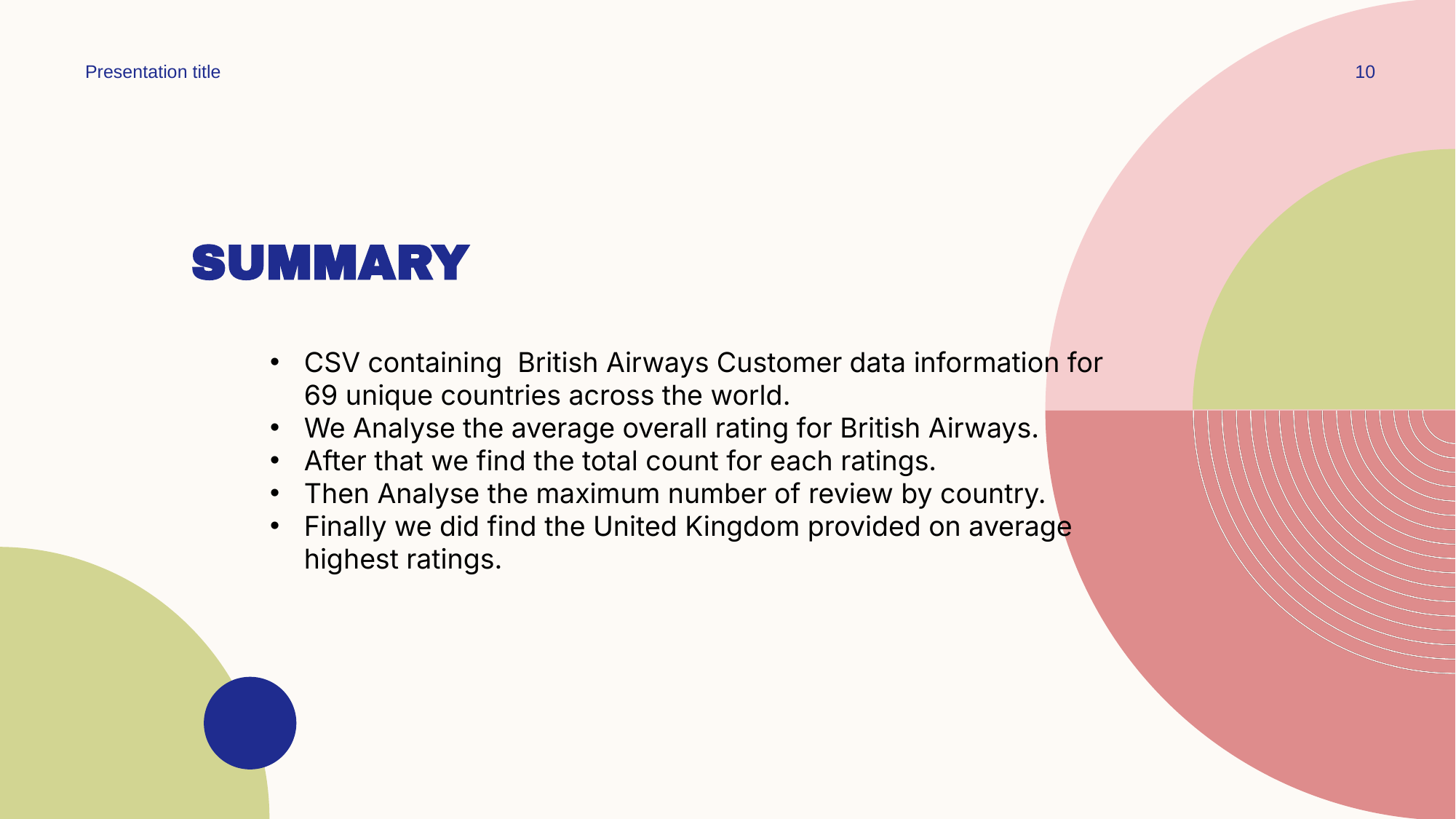

Presentation title
10
# SUMMARY

CSV containing  British Airways Customer data information for  69 unique countries across the world.
We Analyse the average overall rating for British Airways.
After that we find the total count for each ratings.
Then Analyse the maximum number of review by country.
Finally we did find the United Kingdom provided on average highest ratings.